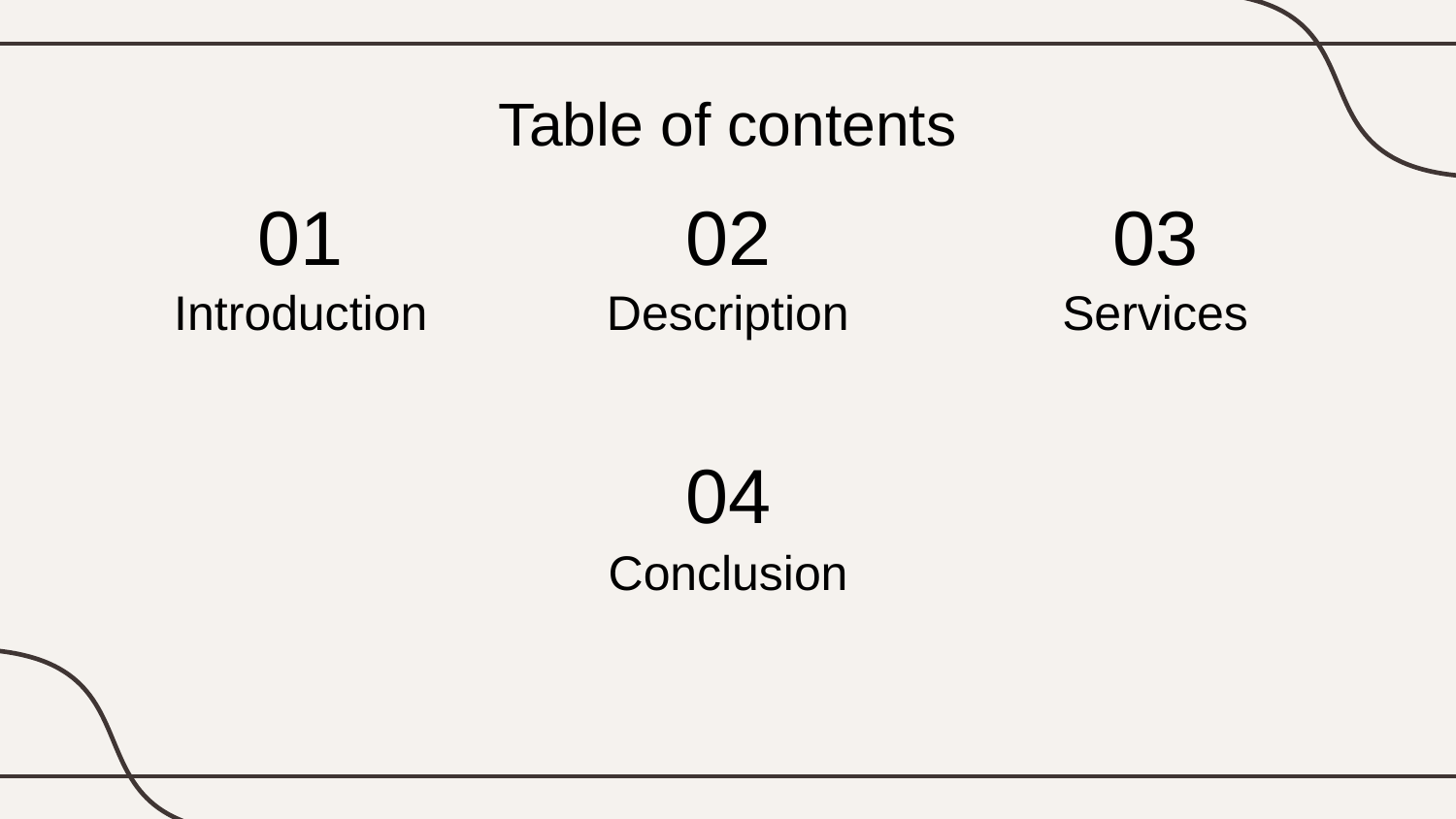

Table of contents
01
02
03
# Introduction
Description
Services
04
Conclusion